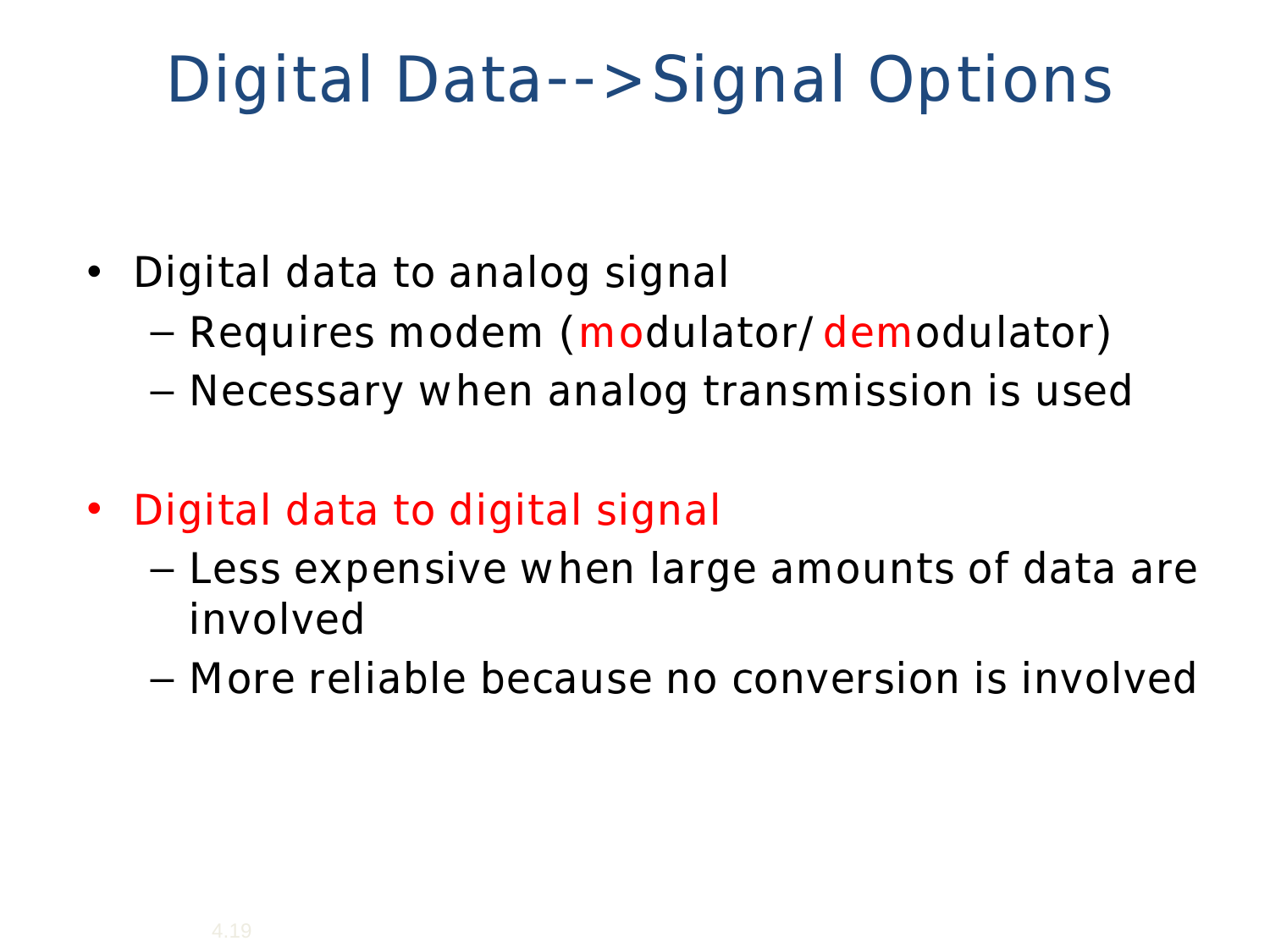

# Digital Data-->Signal Options

Digital data to analog signal
Requires modem (modulator/demodulator)
Necessary when analog transmission is used

Digital data to digital signal
Less expensive when large amounts of data are involved
More reliable because no conversion is involved
4.19